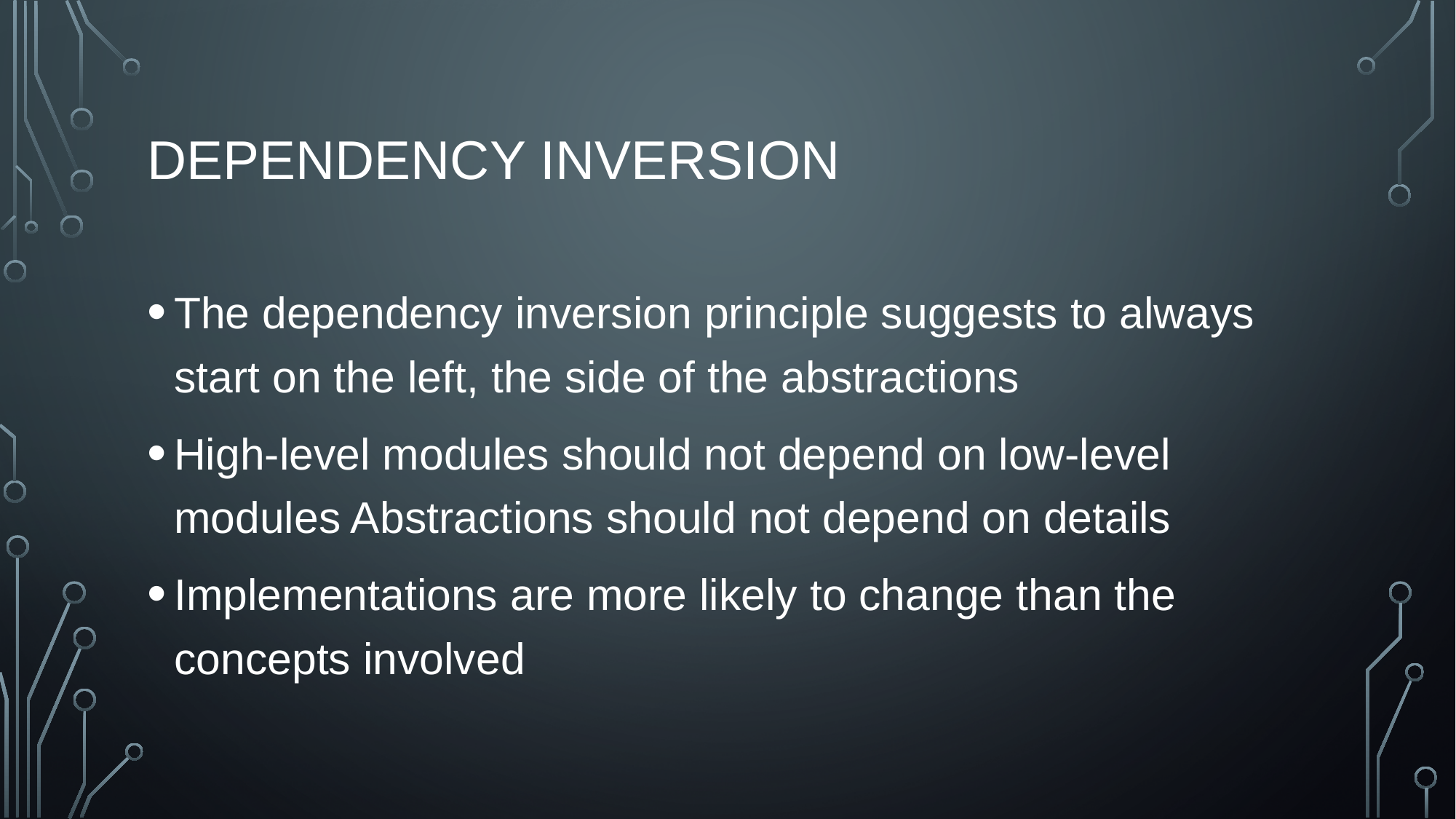

# Dependency inversion
The dependency inversion principle suggests to always start on the left, the side of the abstractions
High-level modules should not depend on low-level modules Abstractions should not depend on details
Implementations are more likely to change than the concepts involved